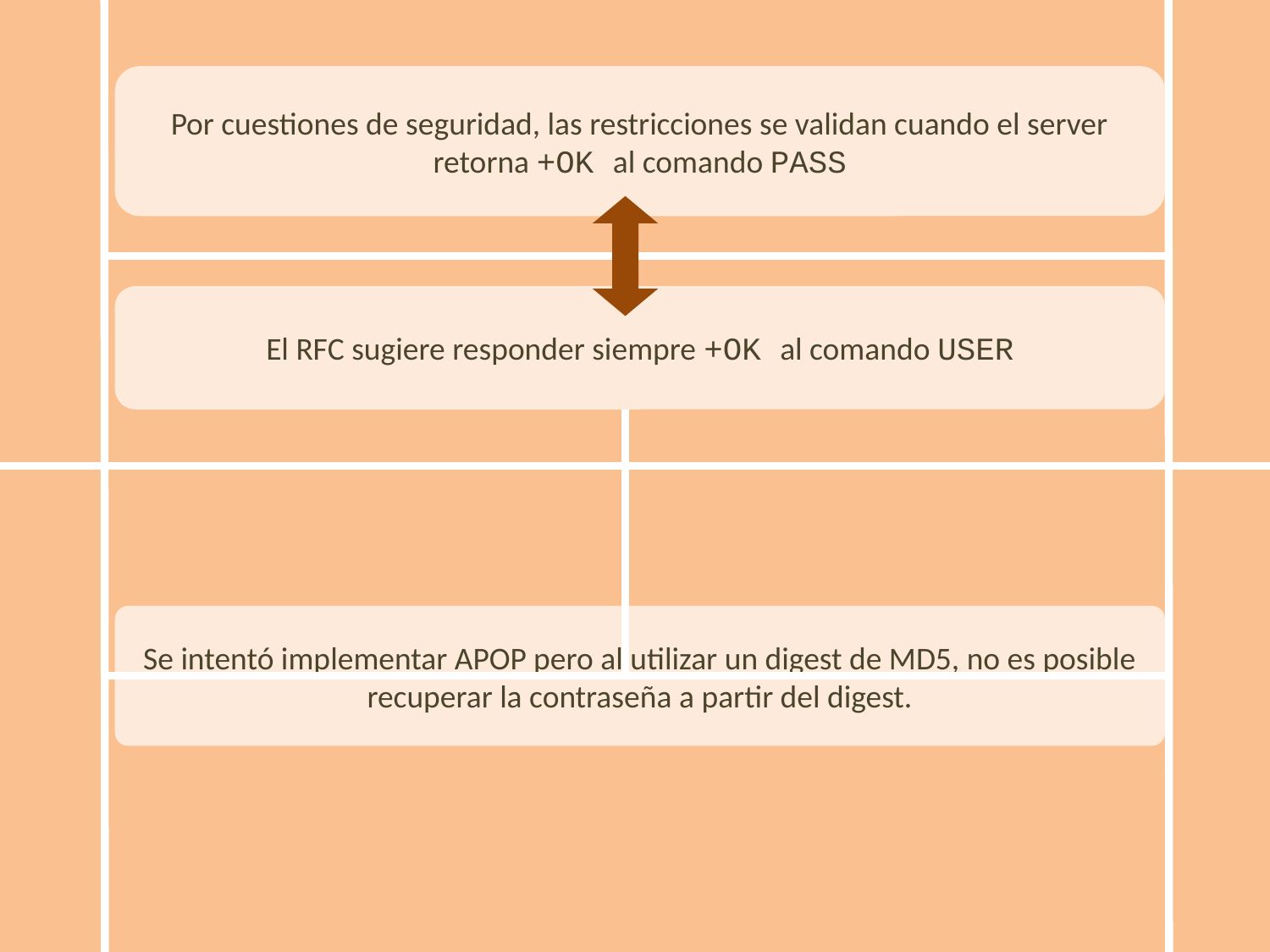

Por cuestiones de seguridad, las restricciones se validan cuando el server retorna +OK al comando PASS

El RFC sugiere responder siempre +OK al comando USER
Se intentó implementar APOP pero al utilizar un digest de MD5, no es posible recuperar la contraseña a partir del digest.